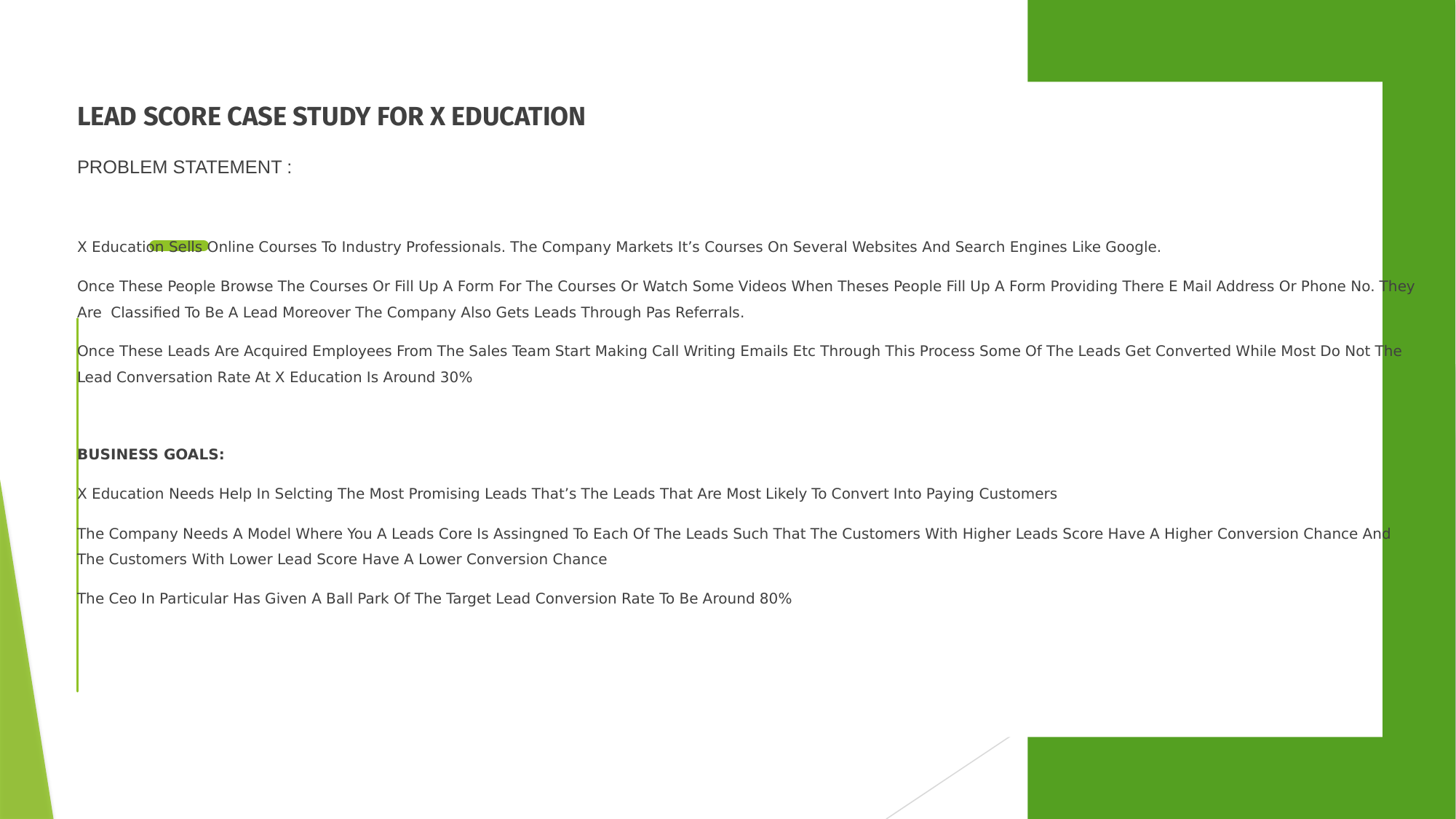

Lead score case study for x education
Problem Statement :

X Education Sells Online Courses To Industry Professionals. The Company Markets It’s Courses On Several Websites And Search Engines Like Google.
Once These People Browse The Courses Or Fill Up A Form For The Courses Or Watch Some Videos When Theses People Fill Up A Form Providing There E Mail Address Or Phone No. They Are  Classified To Be A Lead Moreover The Company Also Gets Leads Through Pas Referrals.
Once These Leads Are Acquired Employees From The Sales Team Start Making Call Writing Emails Etc Through This Process Some Of The Leads Get Converted While Most Do Not The Lead Conversation Rate At X Education Is Around 30%

BUSINESS GOALS:
X Education Needs Help In Selcting The Most Promising Leads That’s The Leads That Are Most Likely To Convert Into Paying Customers
The Company Needs A Model Where You A Leads Core Is Assingned To Each Of The Leads Such That The Customers With Higher Leads Score Have A Higher Conversion Chance And The Customers With Lower Lead Score Have A Lower Conversion Chance
The Ceo In Particular Has Given A Ball Park Of The Target Lead Conversion Rate To Be Around 80%